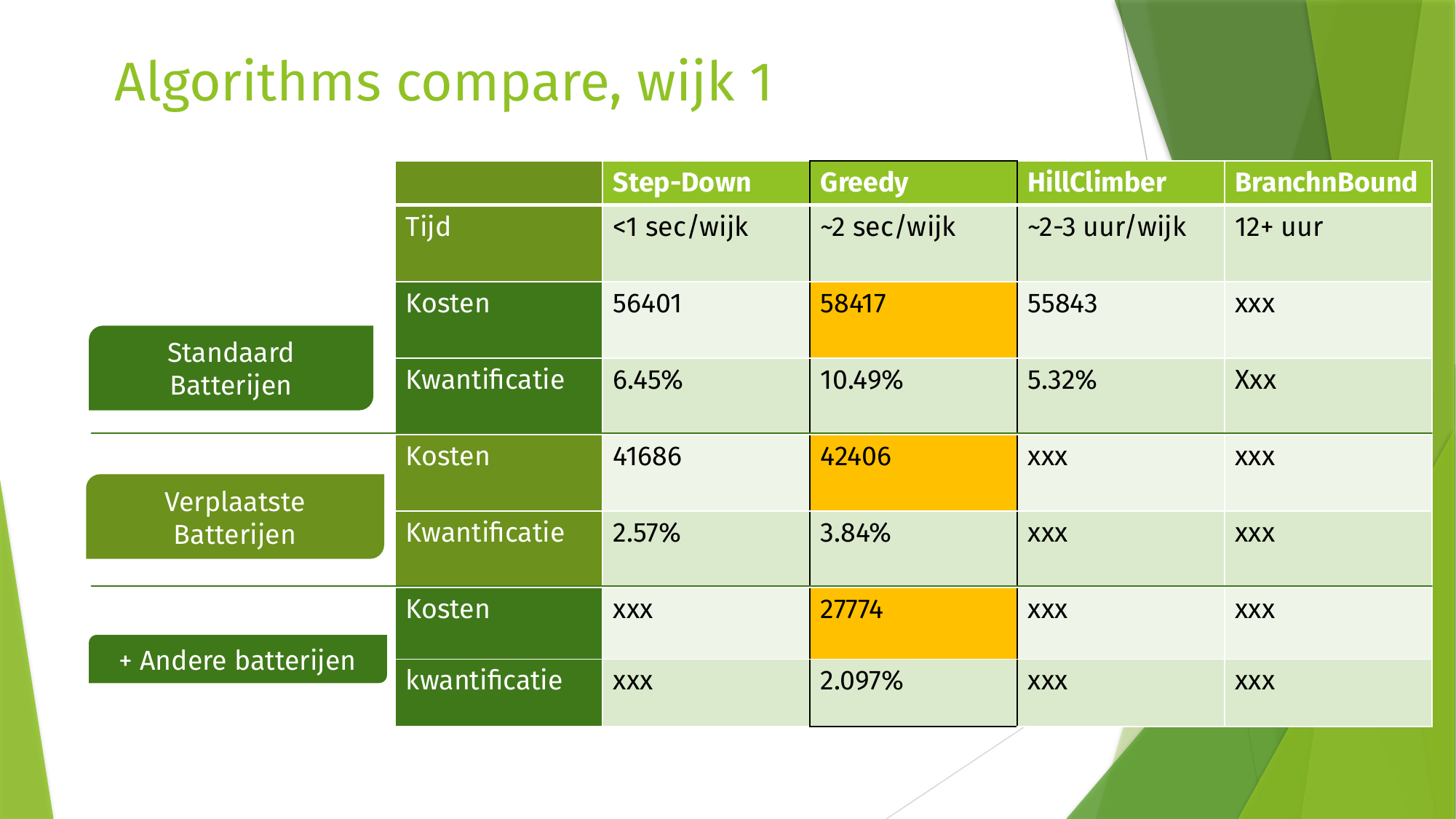

# Algorithms compare, wijk 1
|  | Step-Down | Greedy | HillClimber | BranchnBound |
| --- | --- | --- | --- | --- |
| Tijd | <1 sec/wijk | ~2 sec/wijk | ~2-3 uur/wijk | 12+ uur |
| Kosten | 56401 | 58417 | 55843 | xxx |
| Kwantificatie | 6.45% | 10.49% | 5.32% | Xxx |
| Kosten | 41686 | 42406 | xxx | xxx |
| Kwantificatie | 2.57% | 3.84% | xxx | xxx |
| Kosten | xxx | 27774 | xxx | xxx |
| kwantificatie | xxx | 2.097% | xxx | xxx |
Standaard Batterijen
Verplaatste Batterijen
+ Andere batterijen